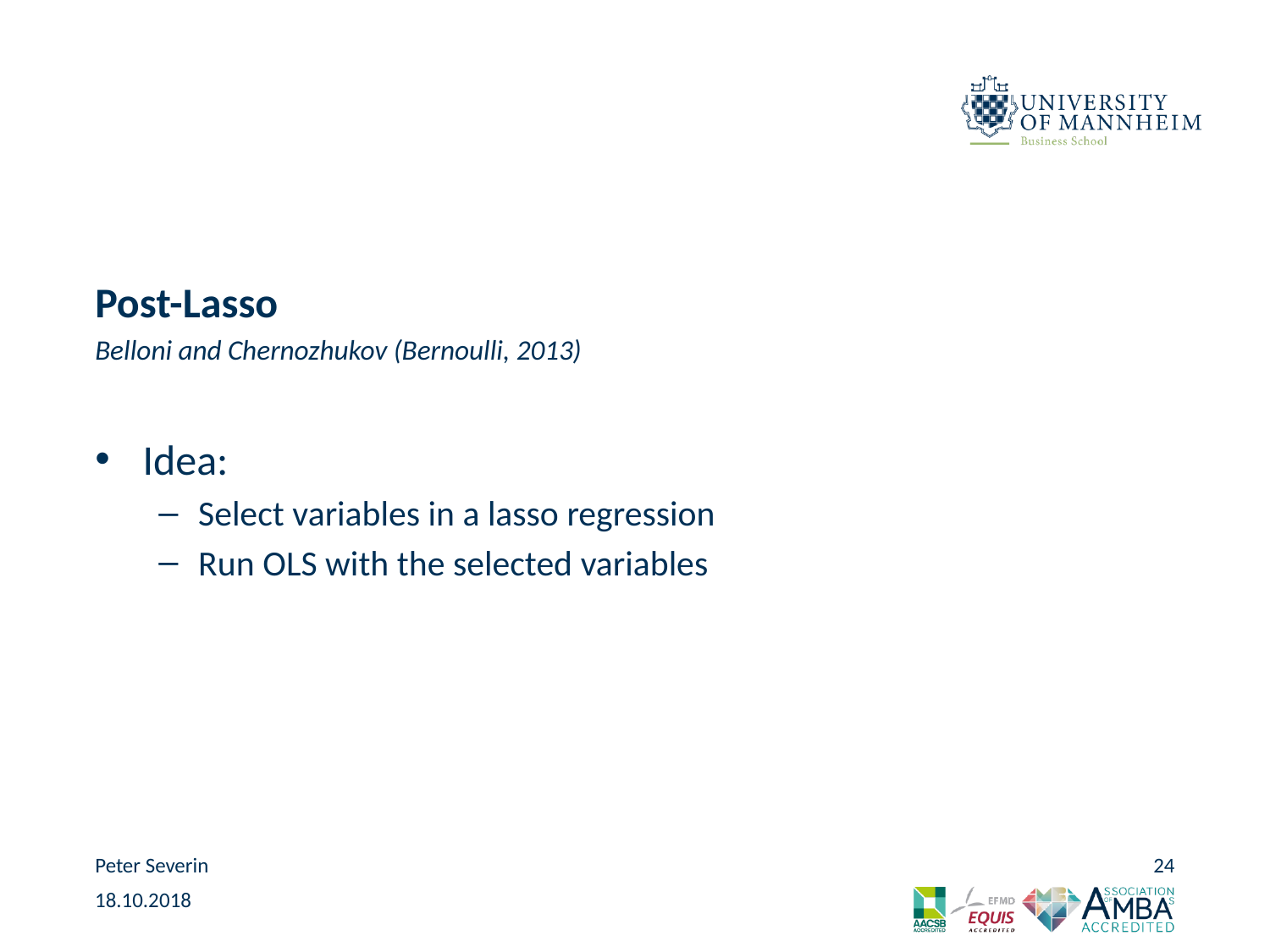

#
Post-Lasso
Belloni and Chernozhukov (Bernoulli, 2013)

Idea:
Select variables in a lasso regression
Run OLS with the selected variables
Peter Severin
24
18.10.2018